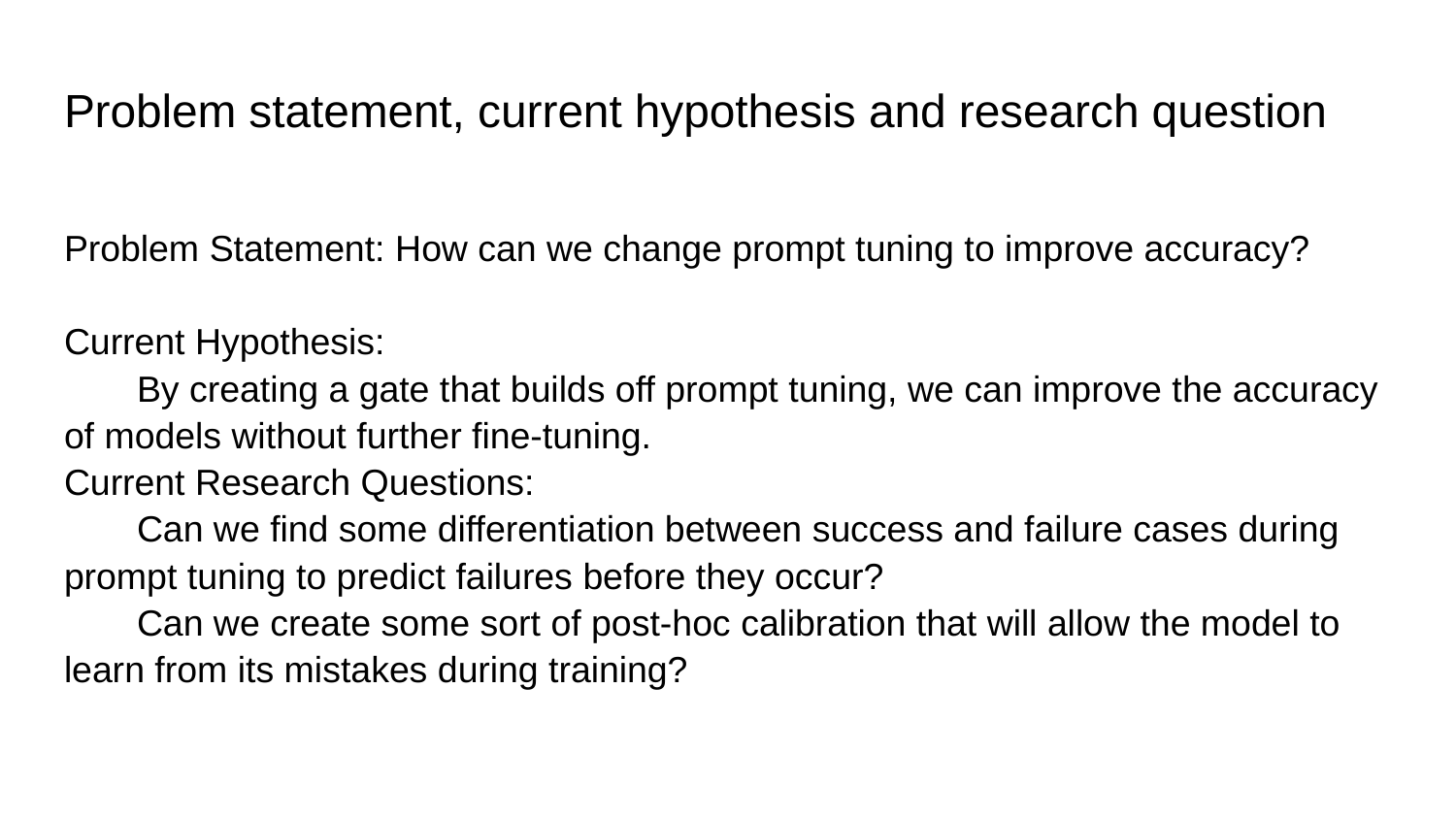

# Problem statement, current hypothesis and research question
Problem Statement: How can we change prompt tuning to improve accuracy?

Current Hypothesis:
By creating a gate that builds off prompt tuning, we can improve the accuracy of models without further fine-tuning.
Current Research Questions:
Can we find some differentiation between success and failure cases during prompt tuning to predict failures before they occur?
Can we create some sort of post-hoc calibration that will allow the model to learn from its mistakes during training?